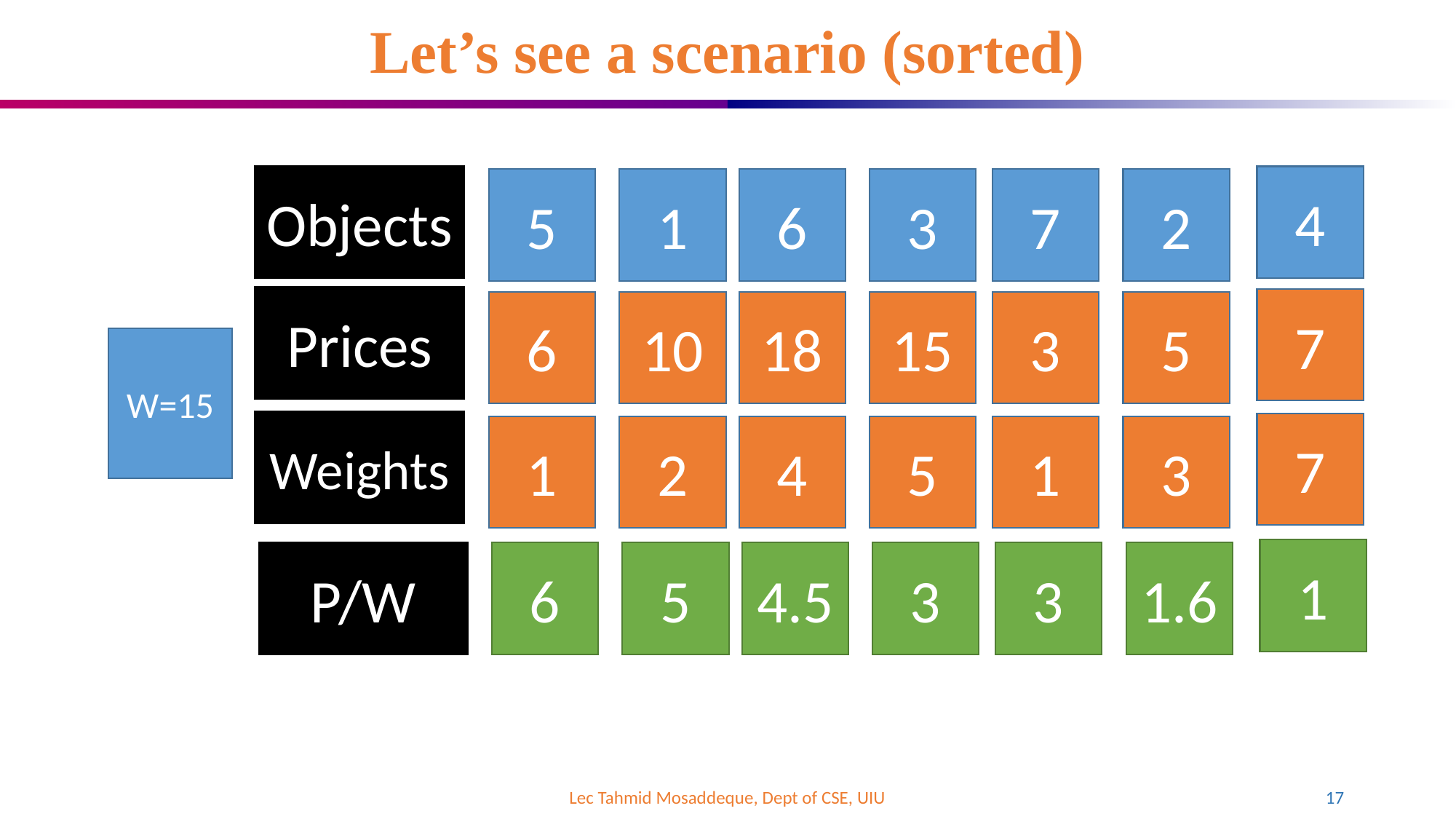

# Let’s see a scenario (sorted)

Objects
4
1
3
7
2
5
6
Prices
7
10
15
3
5
6
18
W=15
Weights
7
2
5
1
3
1
4
1
P/W
5
3
3
1.6
6
4.5
Lec Tahmid Mosaddeque, Dept of CSE, UIU
17